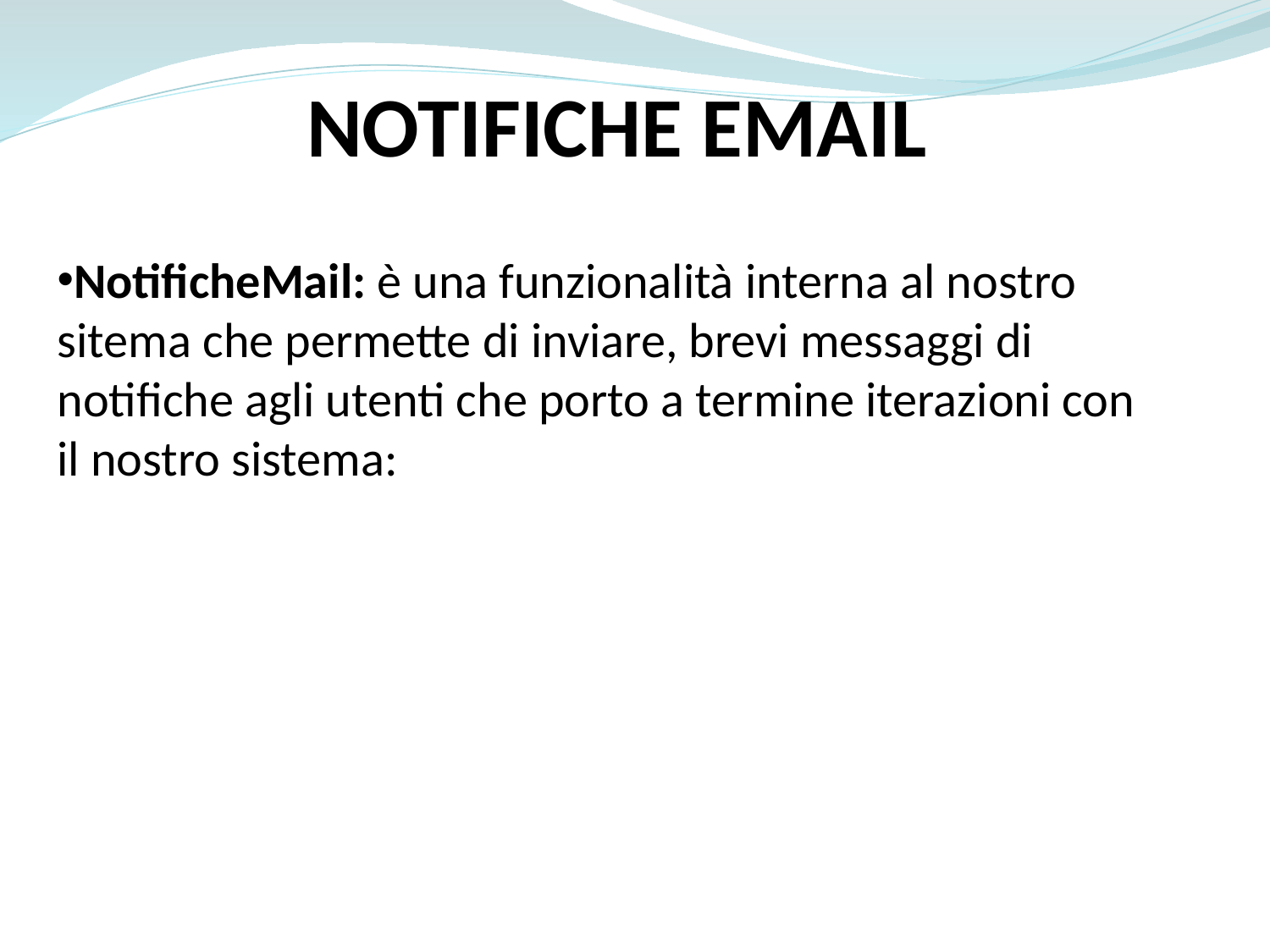

NOTIFICHE EMAIL

NotificheMail: è una funzionalità interna al nostro sitema che permette di inviare, brevi messaggi di notifiche agli utenti che porto a termine iterazioni con il nostro sistema: